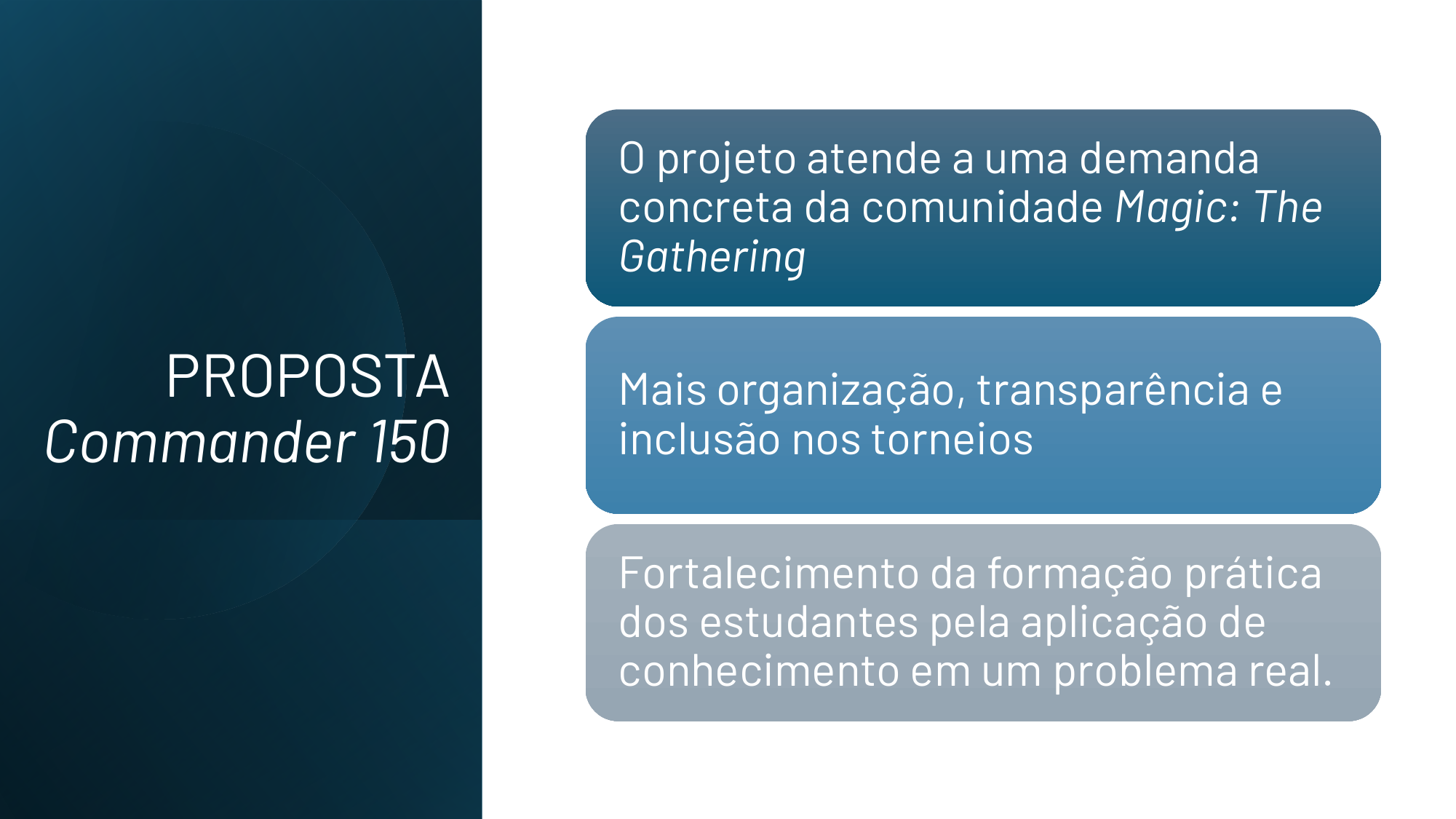

O projeto atende a uma demanda concreta da comunidade Magic: The Gathering
Mais organização, transparência e inclusão nos torneios
Fortalecimento da formação prática dos estudantes pela aplicação de conhecimento em um problema real.

# PROPOSTA Commander 150